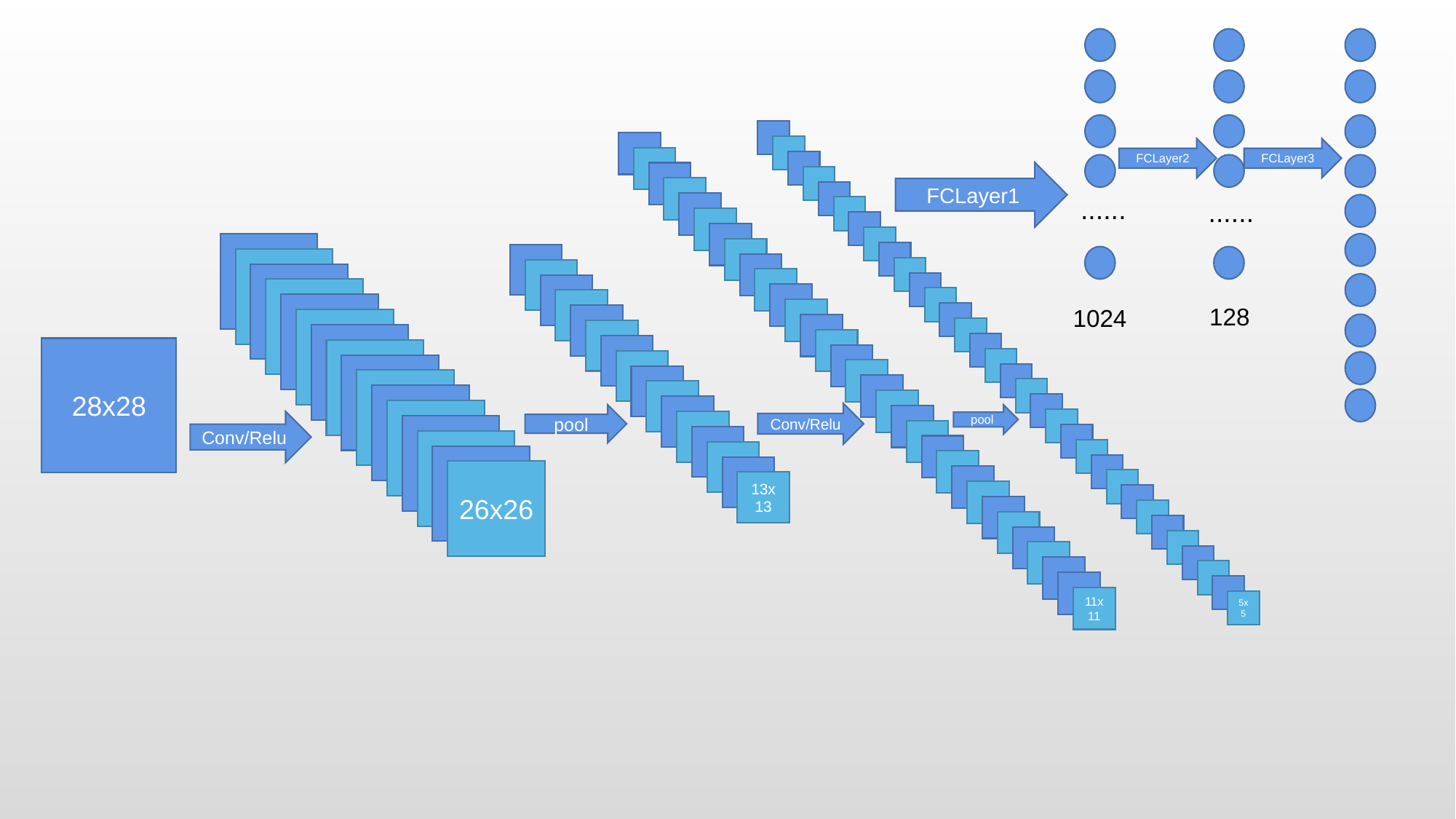

FCLayer2
FCLayer3

FCLayer1

......
......

128
1024

28x28

Conv/Relu
pool
pool

Conv/Relu

26x26

13x13

11x11
5x5